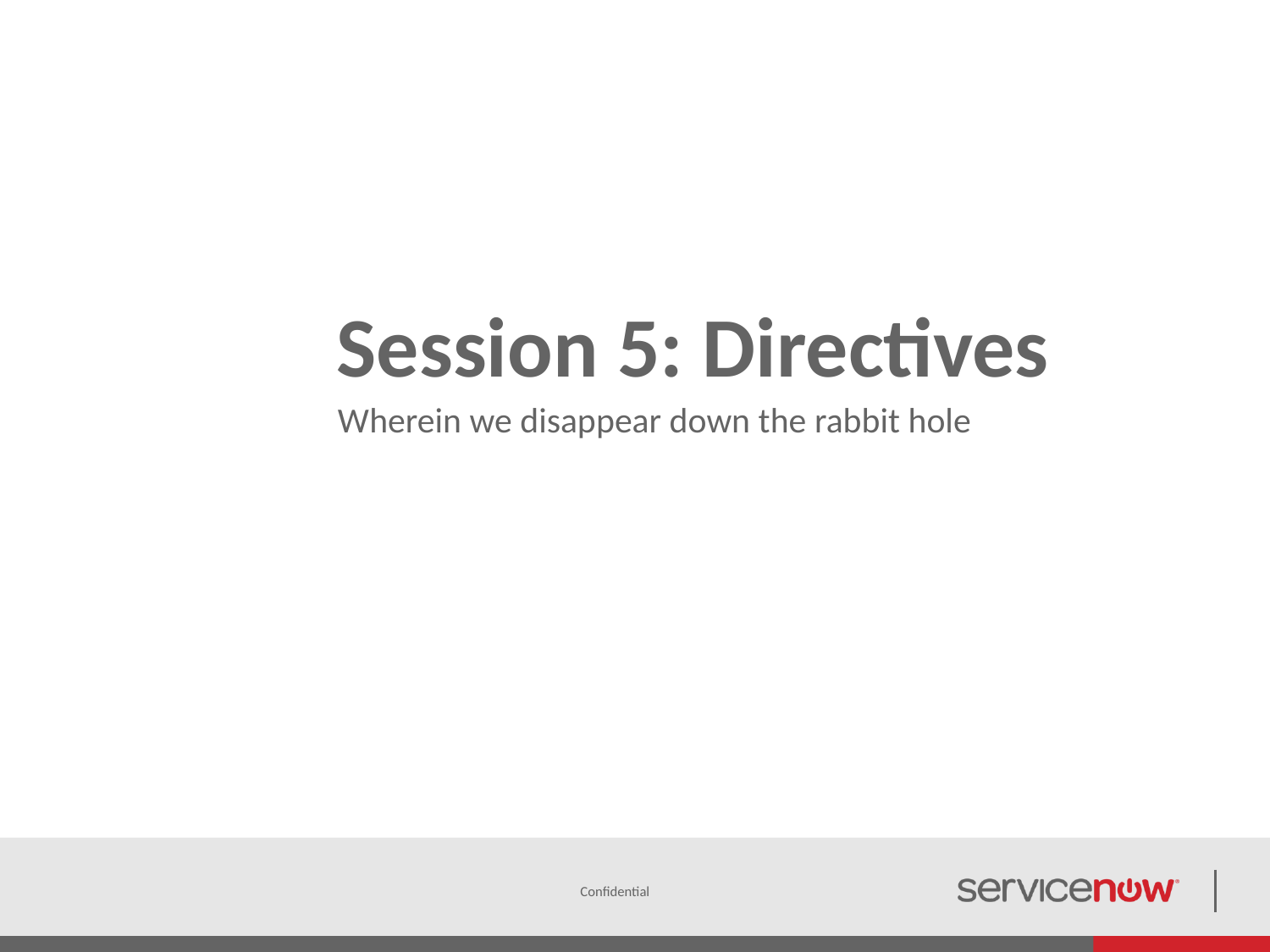

# Session 5: Directives
Wherein we disappear down the rabbit hole